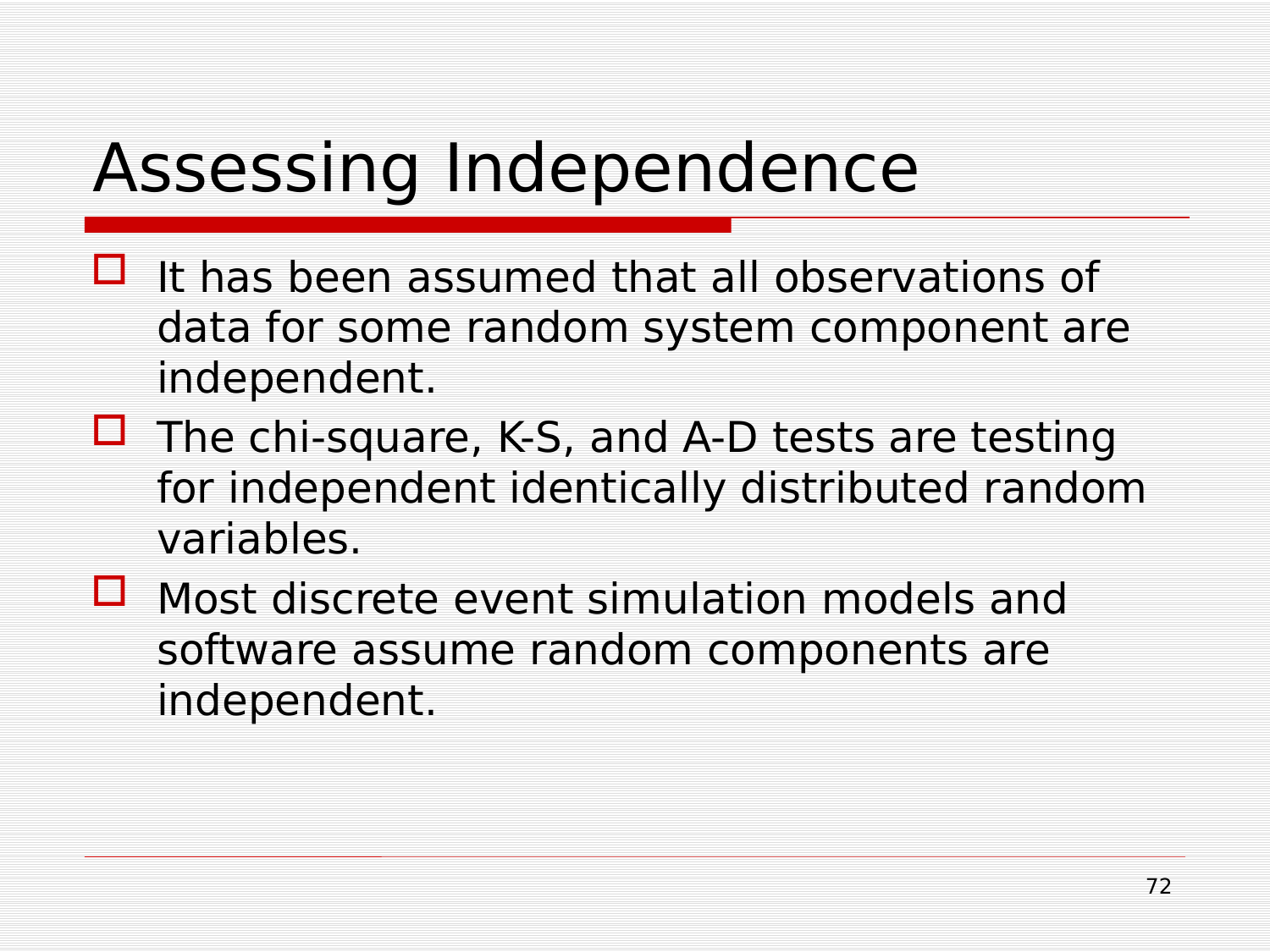

# Assessing Independence
It has been assumed that all observations of data for some random system component are independent.
The chi-square, K-S, and A-D tests are testing for independent identically distributed random variables.
Most discrete event simulation models and software assume random components are independent.
72